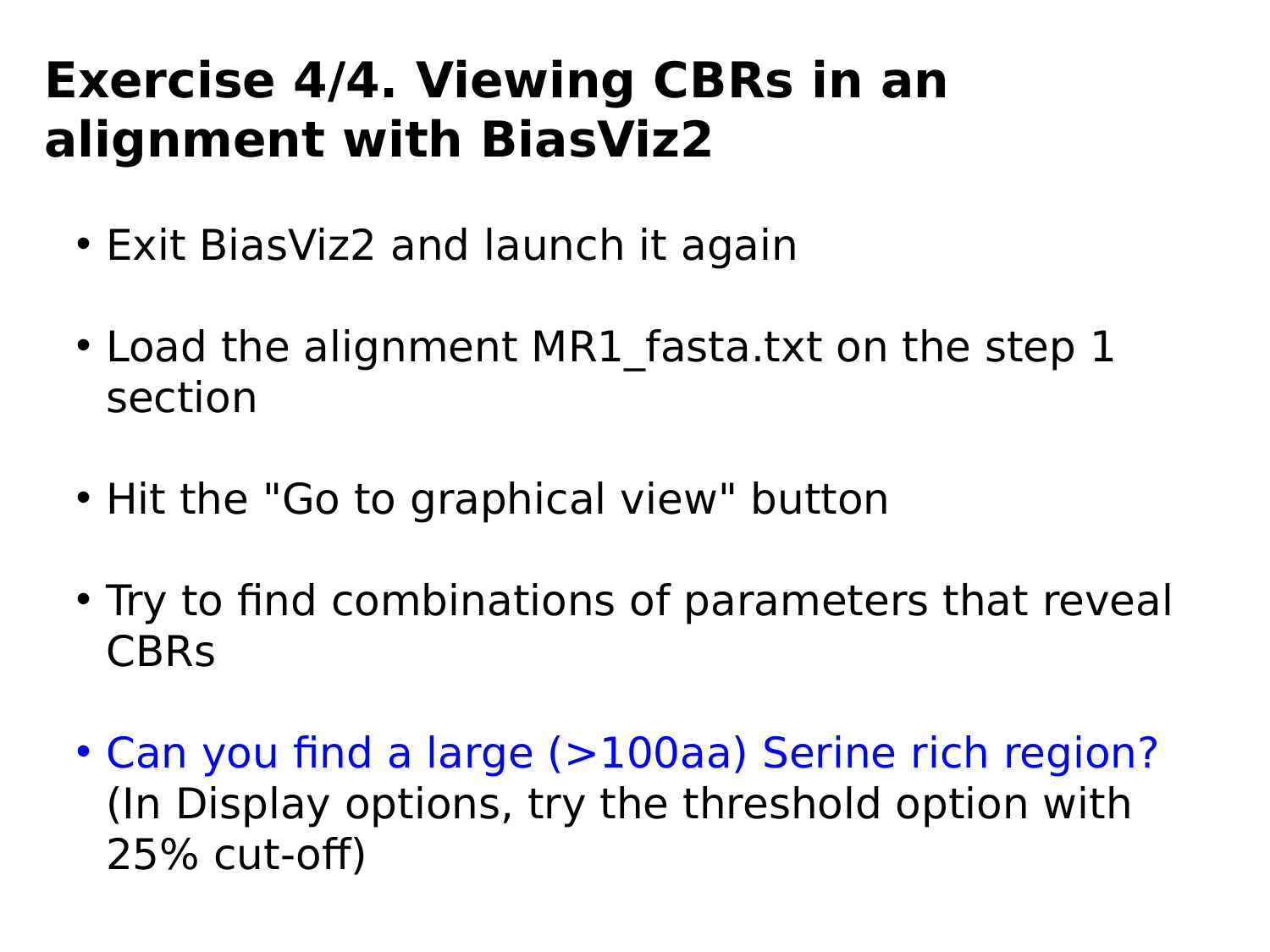

Exercise 4/4. Viewing CBRs in an alignment with BiasViz2
Exit BiasViz2 and launch it again

Load the alignment MR1_fasta.txt on the step 1 section

Hit the "Go to graphical view" button

Try to find combinations of parameters that reveal CBRs

Can you find a large (>100aa) Serine rich region? (In Display options, try the threshold option with 25% cut-off)